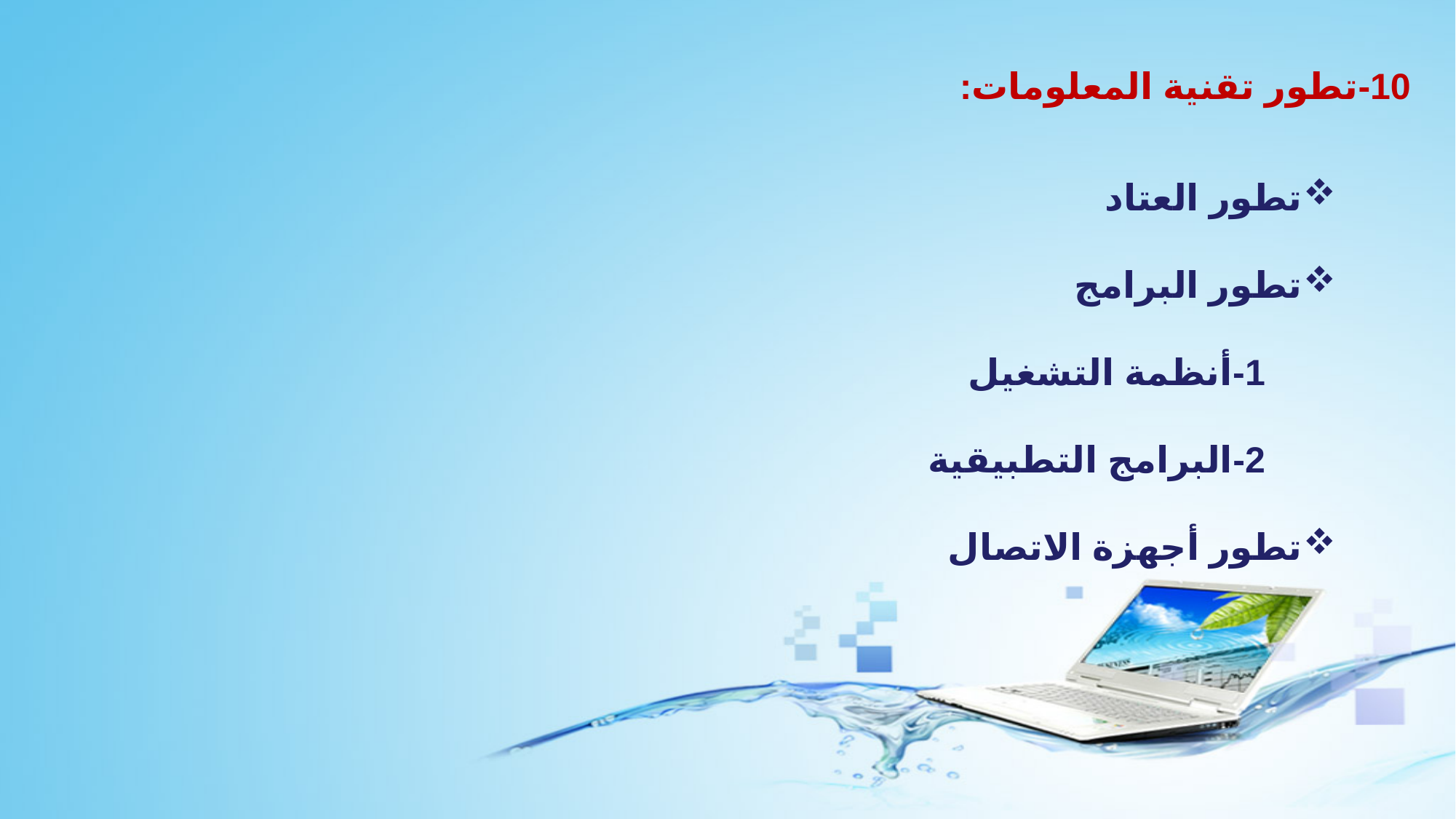

10-تطور تقنية المعلومات:
تطور العتاد
تطور البرامج
       1-أنظمة التشغيل
       2-البرامج التطبيقية
تطور أجهزة الاتصال